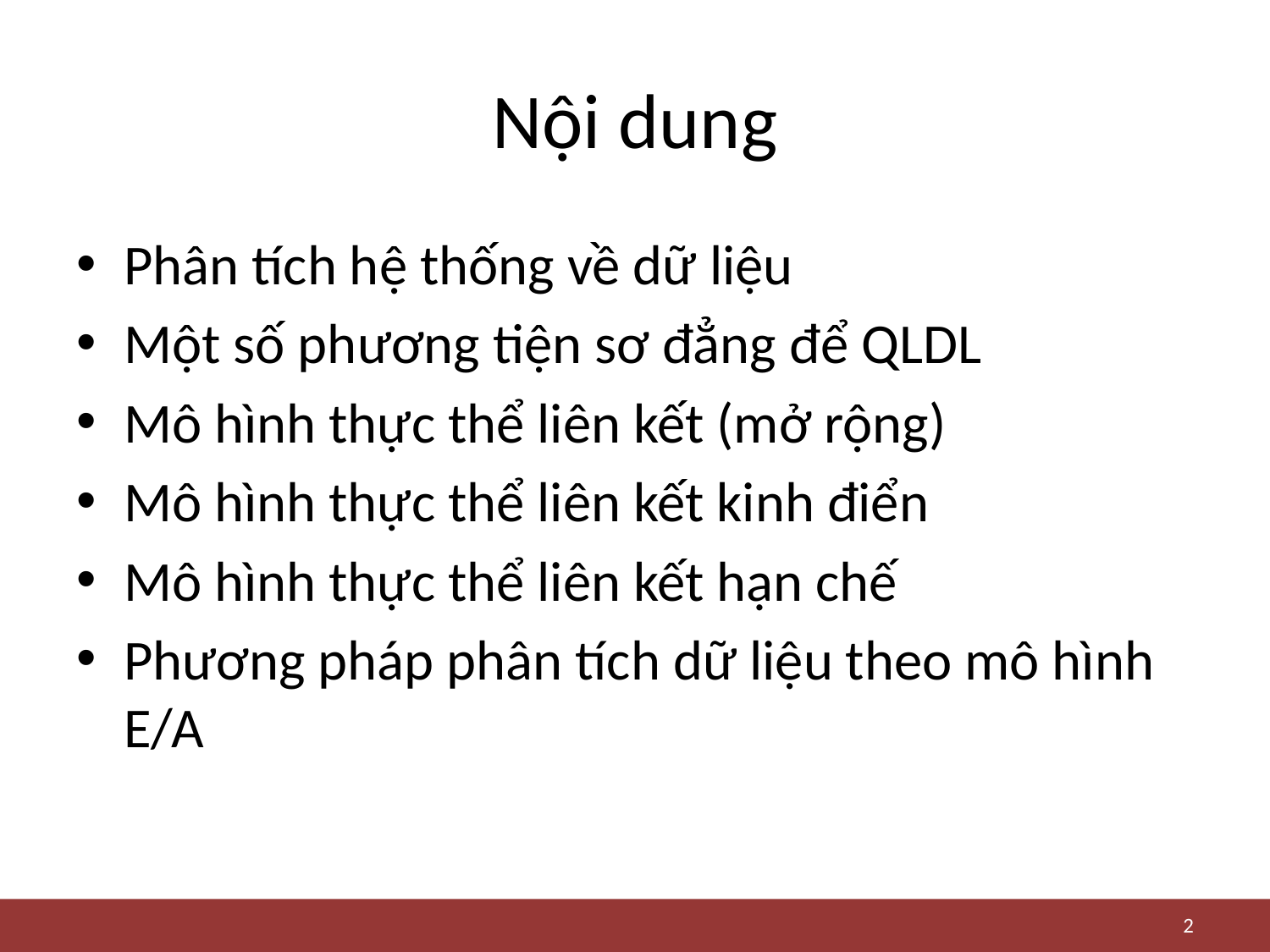

# Nội dung
Phân tích hệ thống về dữ liệu
Một số phương tiện sơ đẳng để QLDL
Mô hình thực thể liên kết (mở rộng)
Mô hình thực thể liên kết kinh điển
Mô hình thực thể liên kết hạn chế
Phương pháp phân tích dữ liệu theo mô hình E/A

2